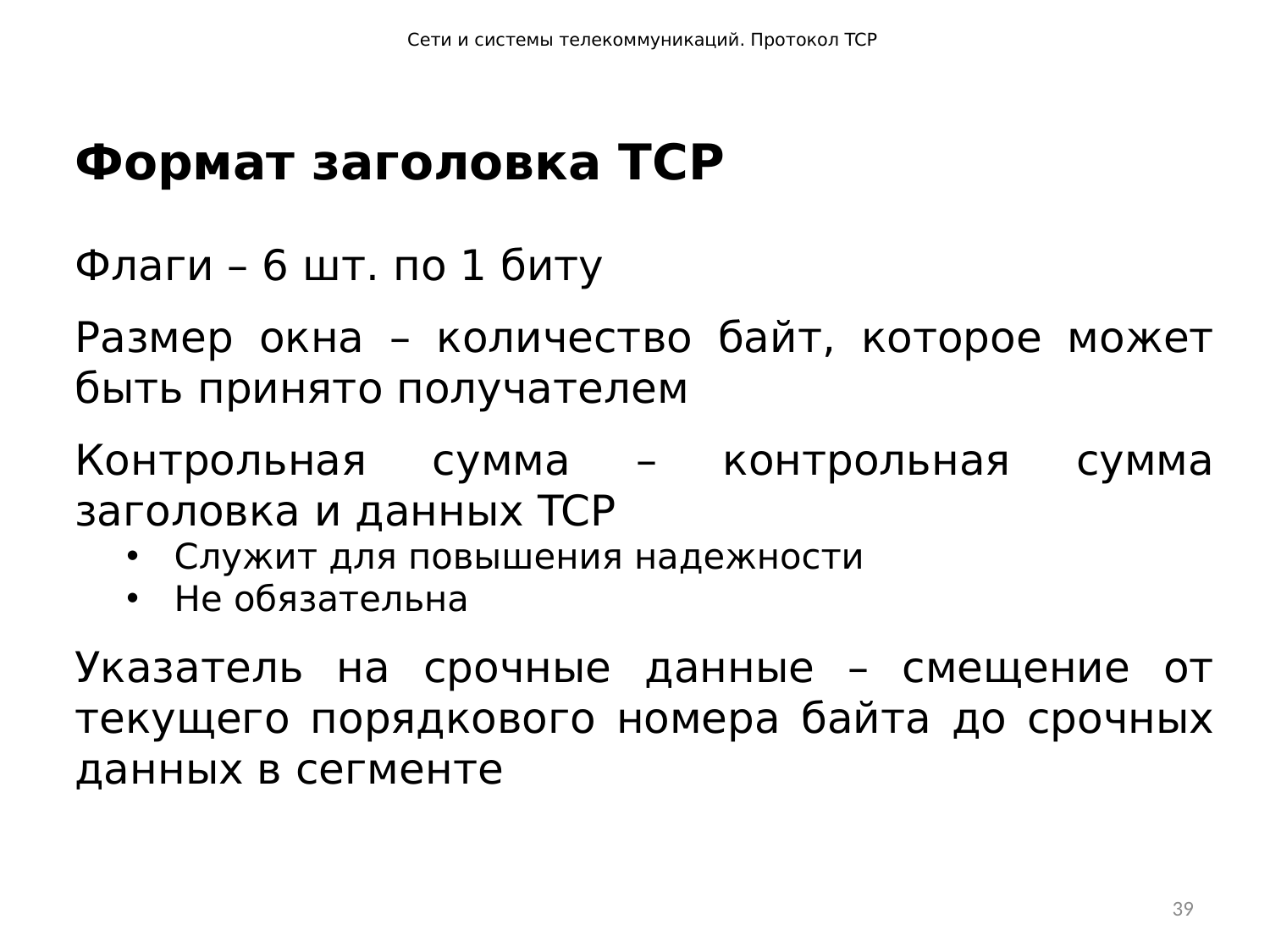

Сети и системы телекоммуникаций. Протокол TCP
Формат заголовка TCP
Флаги – 6 шт. по 1 биту
Размер окна – количество байт, которое может быть принято получателем
Контрольная сумма – контрольная сумма заголовка и данных TCP
Служит для повышения надежности
Не обязательна
Указатель на срочные данные – смещение от текущего порядкового номера байта до срочных данных в сегменте

39